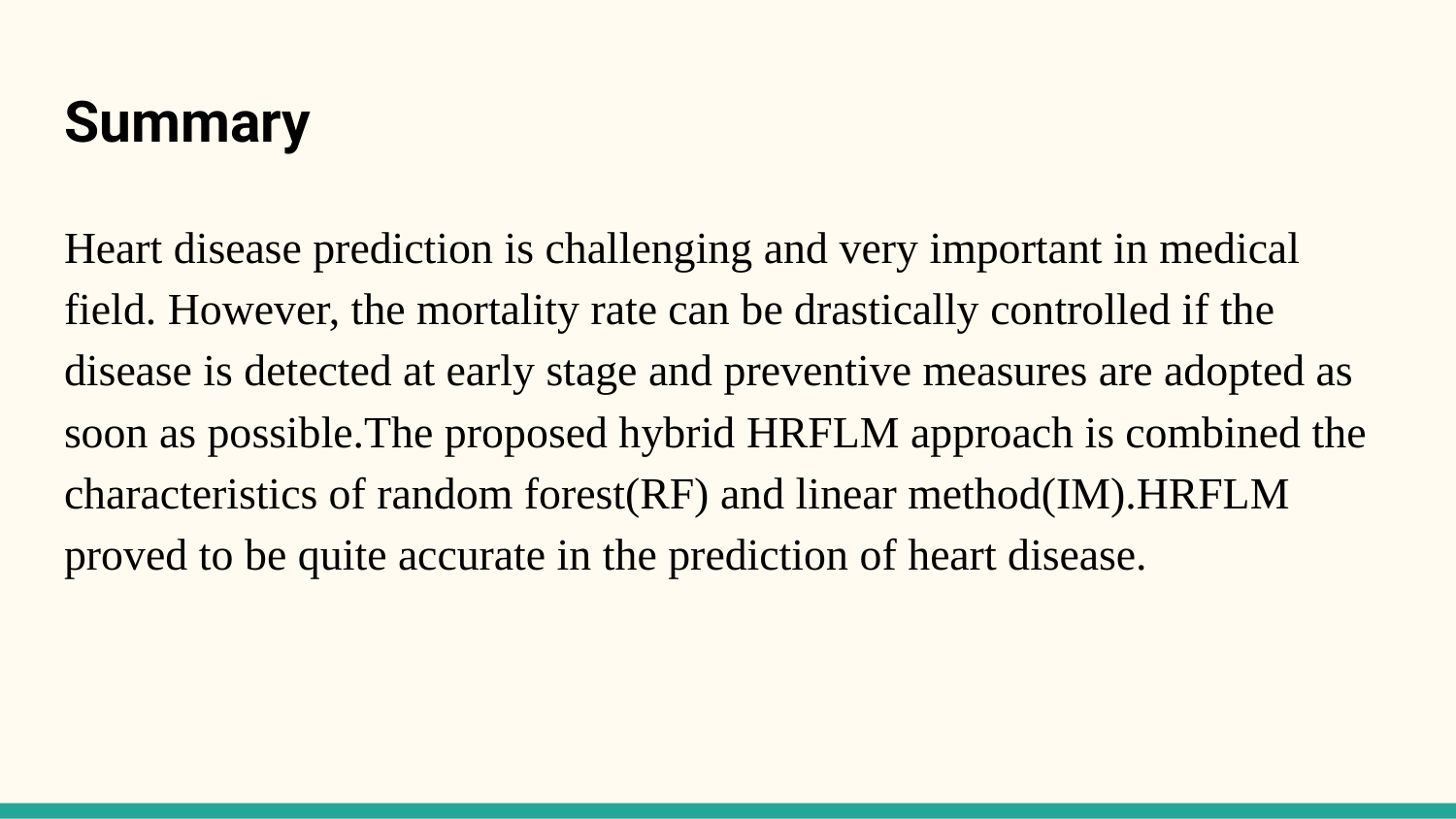

# Summary
Heart disease prediction is challenging and very important in medical field. However, the mortality rate can be drastically controlled if the disease is detected at early stage and preventive measures are adopted as soon as possible.The proposed hybrid HRFLM approach is combined the characteristics of random forest(RF) and linear method(IM).HRFLM proved to be quite accurate in the prediction of heart disease.